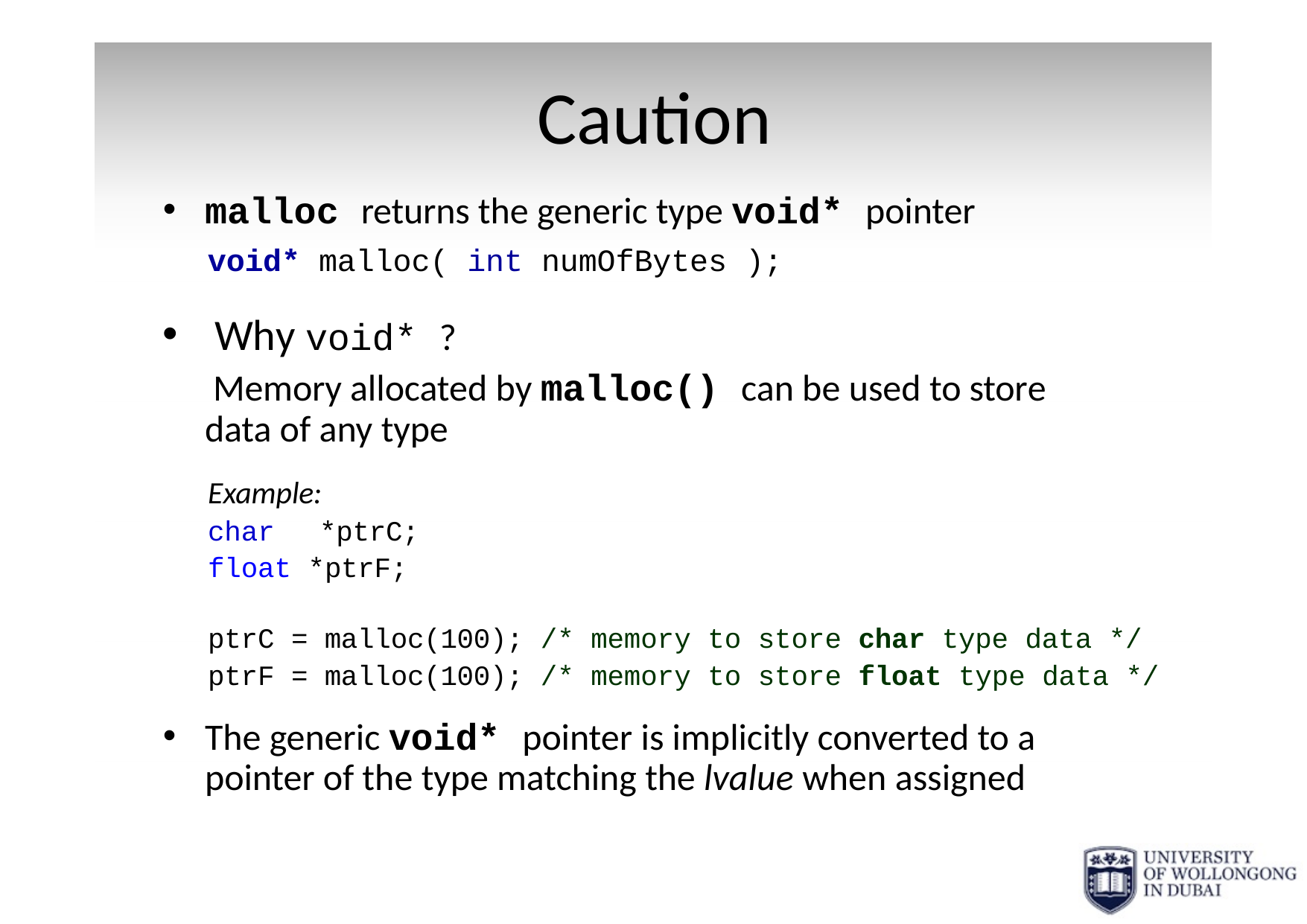

# Caution
malloc returns the generic type void* pointer
void* malloc( int numOfBytes );

Why void* ?
Memory allocated by malloc() can be used to store data of any type
Example:
char	*ptrC;
float *ptrF;

ptrC = malloc(100); /* memory to store char type data */
ptrF = malloc(100); /* memory to store float type data */
The generic void* pointer is implicitly converted to a pointer of the type matching the lvalue when assigned